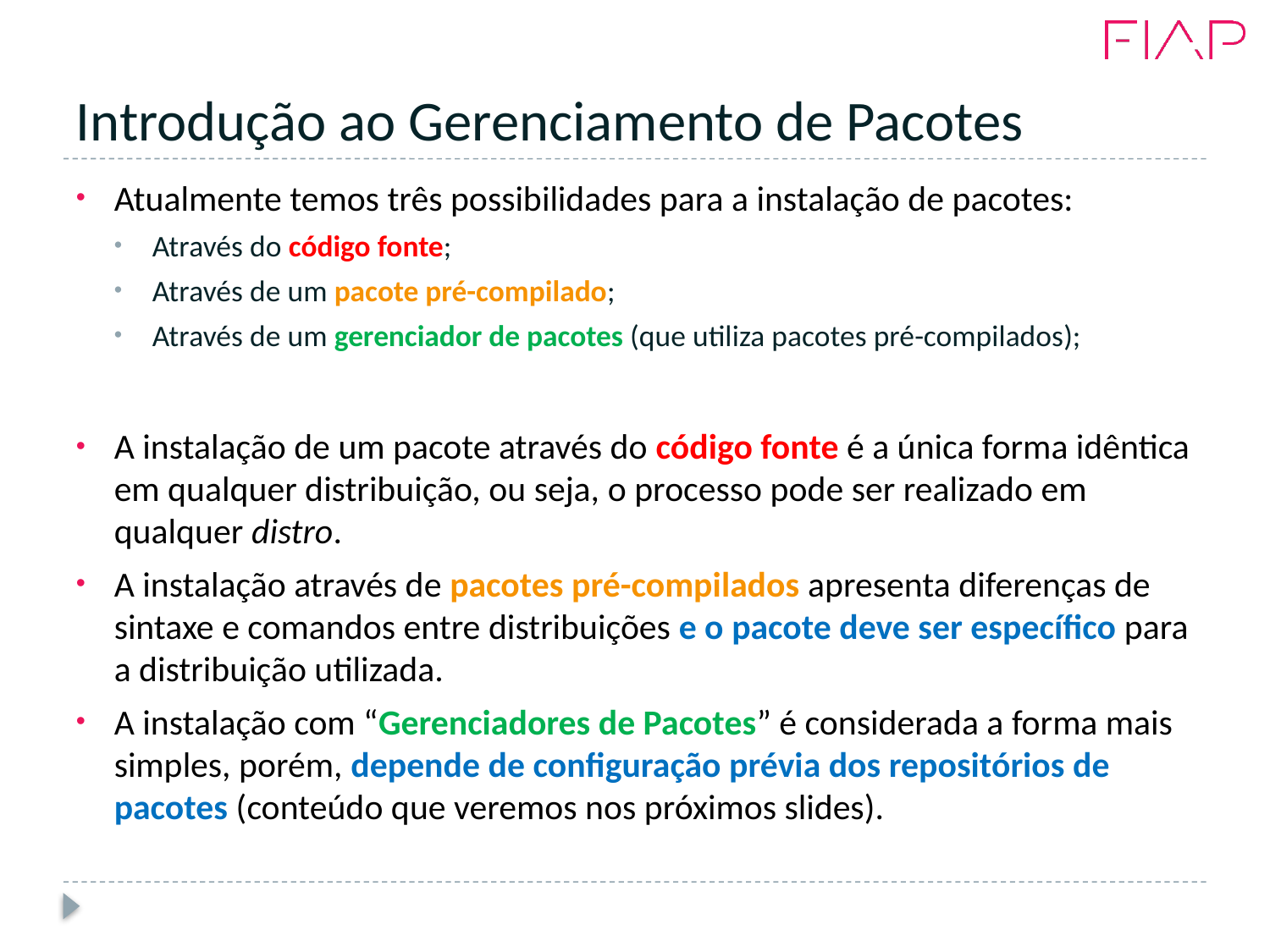

# Introdução ao Gerenciamento de Pacotes
Atualmente temos três possibilidades para a instalação de pacotes:
Através do código fonte;
Através de um pacote pré-compilado;
Através de um gerenciador de pacotes (que utiliza pacotes pré-compilados);

A instalação de um pacote através do código fonte é a única forma idêntica em qualquer distribuição, ou seja, o processo pode ser realizado em qualquer distro.
A instalação através de pacotes pré-compilados apresenta diferenças de sintaxe e comandos entre distribuições e o pacote deve ser específico para a distribuição utilizada.
A instalação com “Gerenciadores de Pacotes” é considerada a forma mais simples, porém, depende de configuração prévia dos repositórios de pacotes (conteúdo que veremos nos próximos slides).